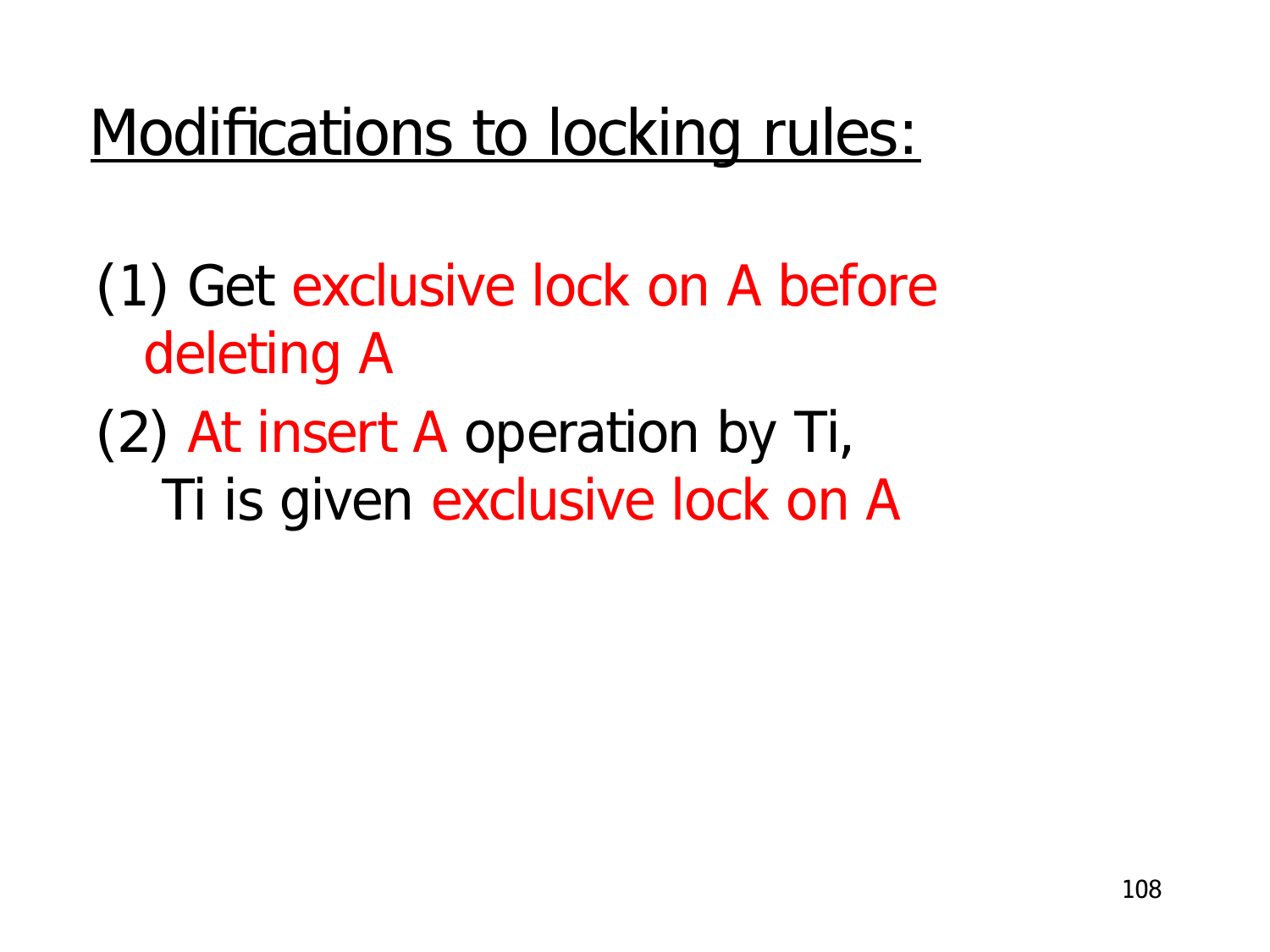

# Modifications to locking rules:
(1) Get exclusive lock on A before deleting A
(2) At insert A operation by Ti,
 Ti is given exclusive lock on A
108